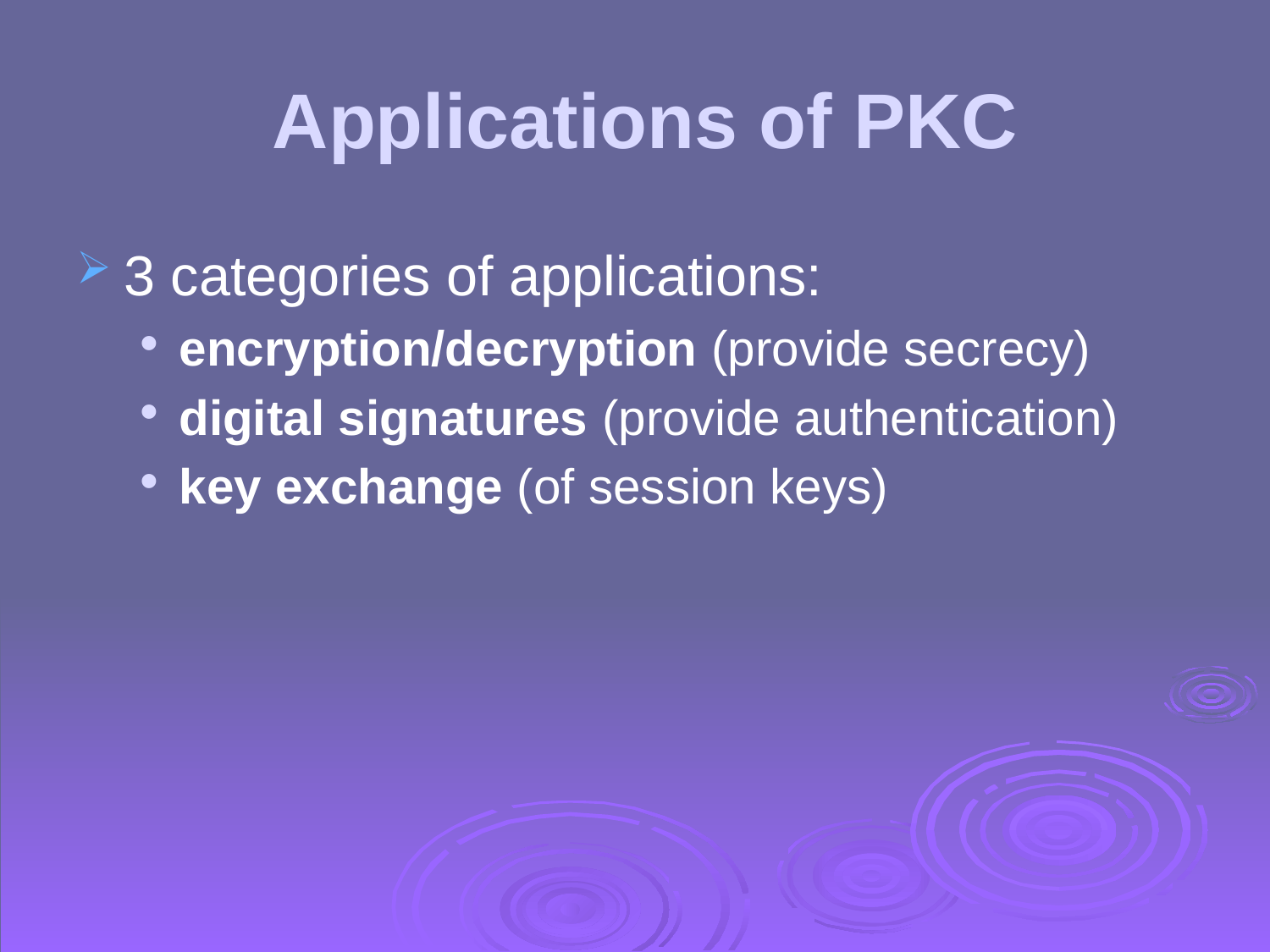

# Applications of PKC
3 categories of applications:
encryption/decryption (provide secrecy)
digital signatures (provide authentication)
key exchange (of session keys)